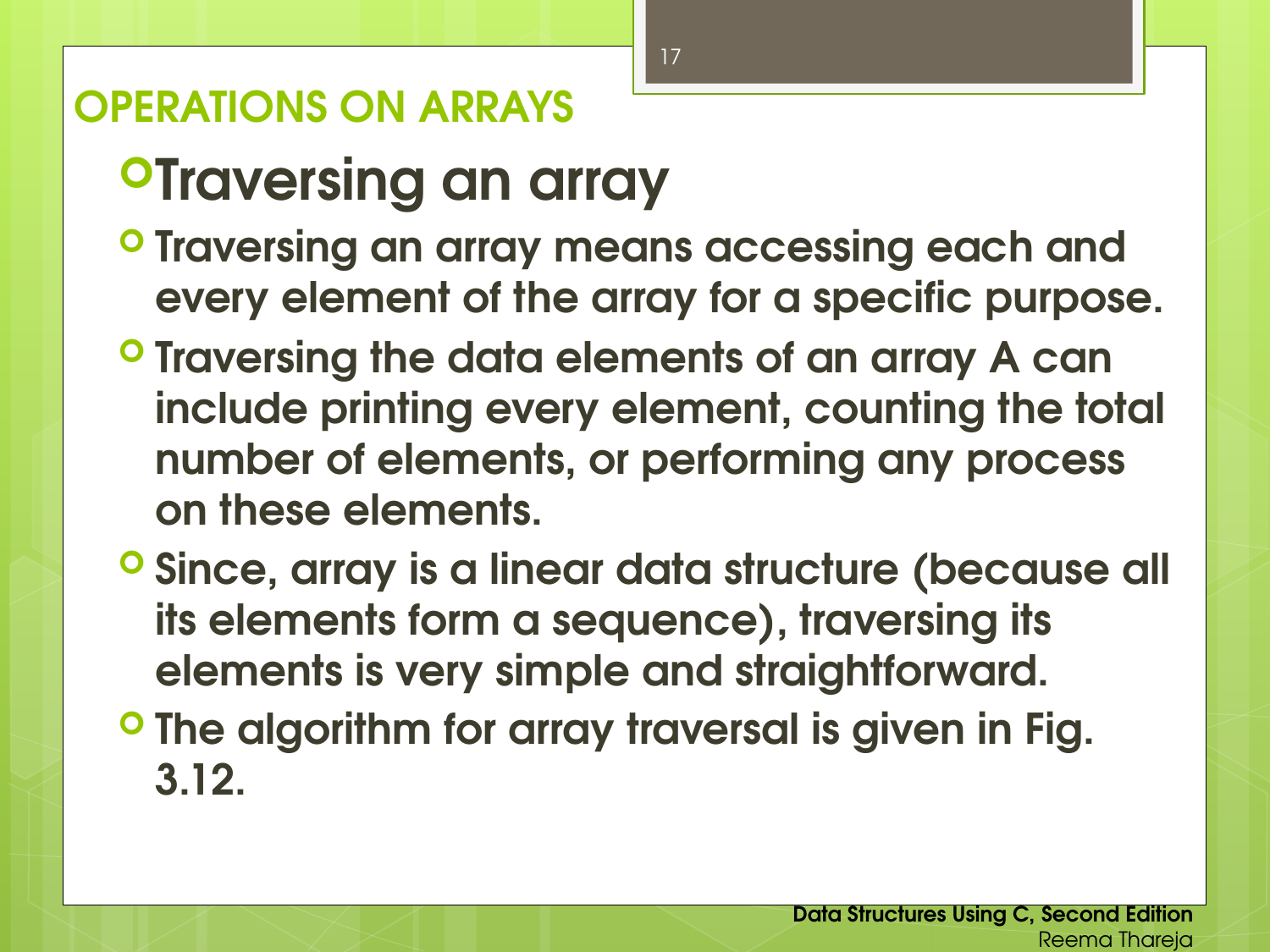

17
# OPERATIONS ON ARRAYS
Traversing an array
Traversing an array means accessing each and every element of the array for a specific purpose.
Traversing the data elements of an array A can include printing every element, counting the total number of elements, or performing any process on these elements.
Since, array is a linear data structure (because all its elements form a sequence), traversing its elements is very simple and straightforward.
The algorithm for array traversal is given in Fig. 3.12.

Data Structures Using C, Second Edition
Reema Thareja